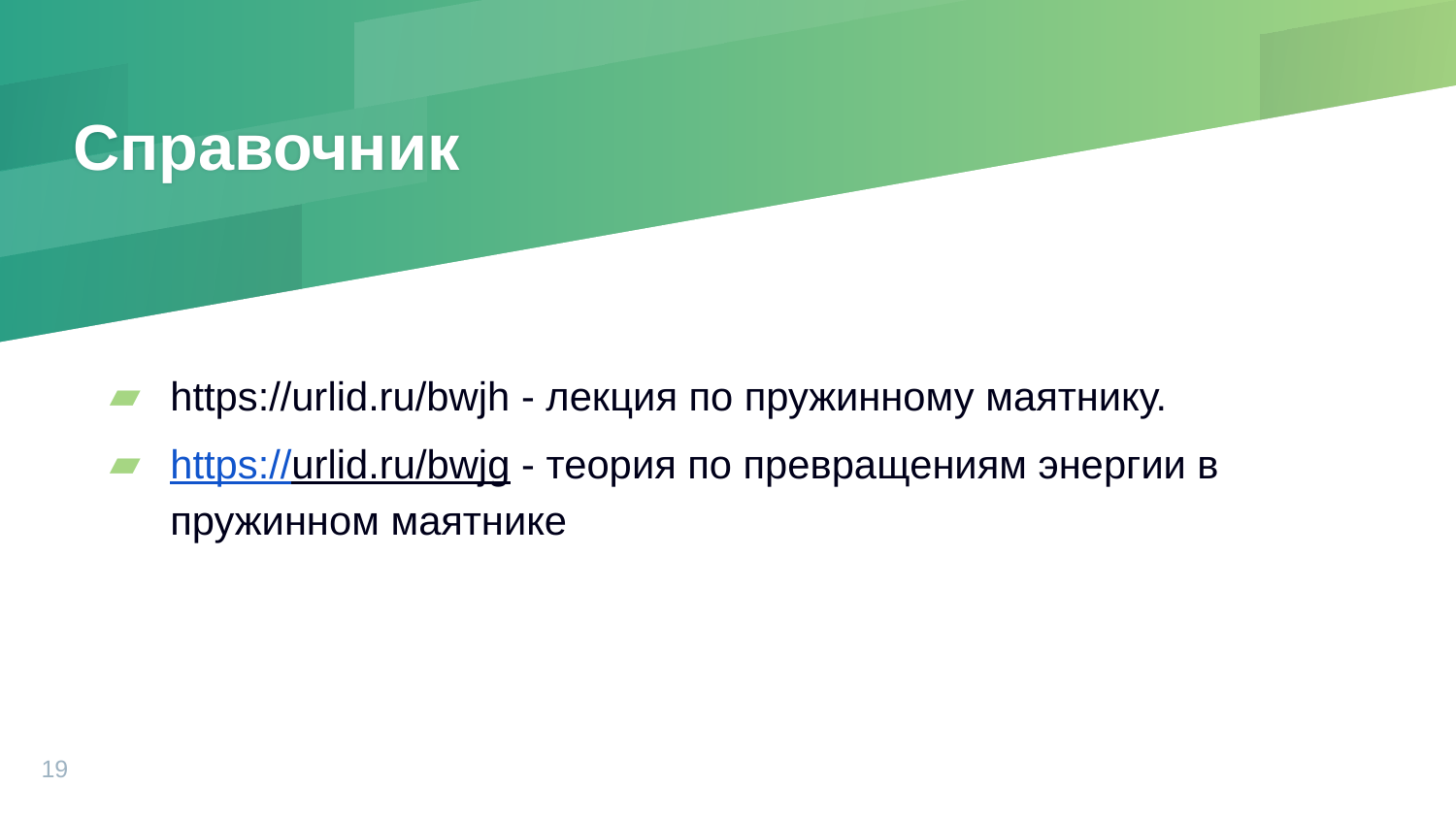

# Справочник
https://urlid.ru/bwjh - лекция по пружинному маятнику.
https://urlid.ru/bwjg - теория по превращениям энергии в пружинном маятнике
19